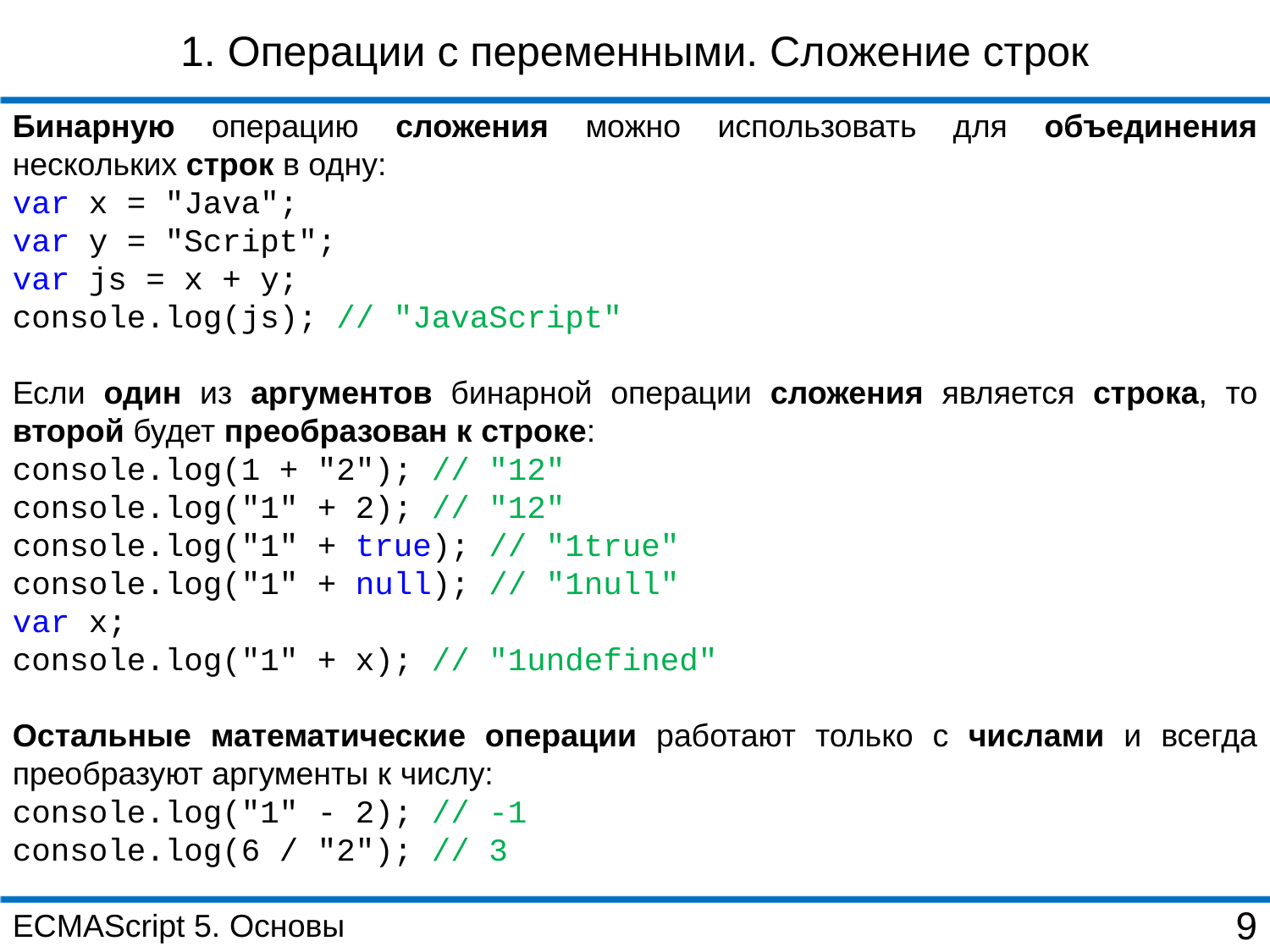

1. Операции с переменными. Сложение строк
Бинарную операцию сложения можно использовать для объединения нескольких строк в одну:
var x = "Java";
var y = "Script";
var js = x + y;
console.log(js); // "JavaScript"

Если один из аргументов бинарной операции сложения является строка, то второй будет преобразован к строке:
console.log(1 + "2"); // "12"
console.log("1" + 2); // "12"
console.log("1" + true); // "1true"
console.log("1" + null); // "1null"
var x;
console.log("1" + x); // "1undefined"

Остальные математические операции работают только с числами и всегда преобразуют аргументы к числу:
console.log("1" - 2); // -1
console.log(6 / "2"); // 3
ECMAScript 5. Основы
9